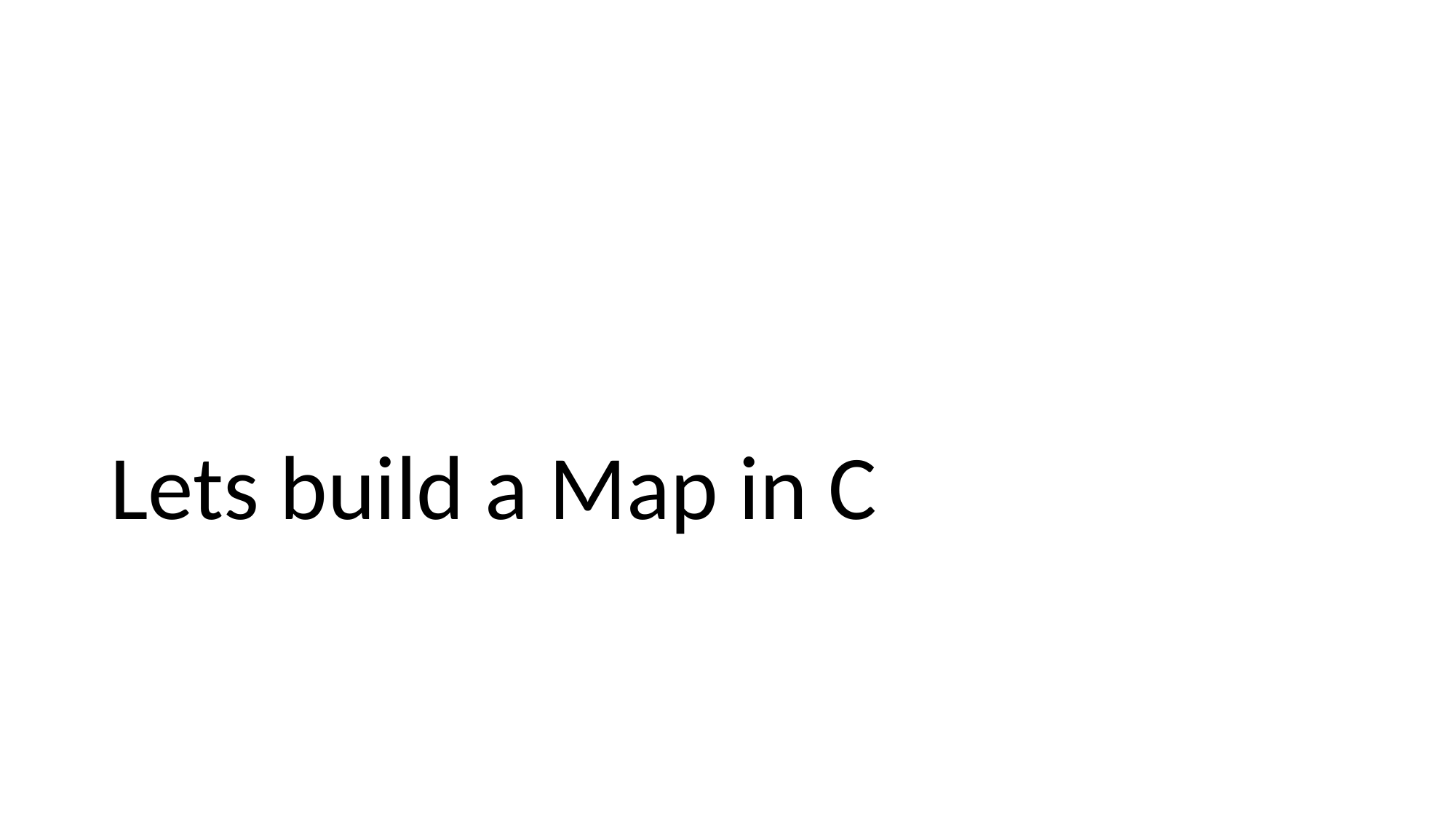

# Lets build a Map in C